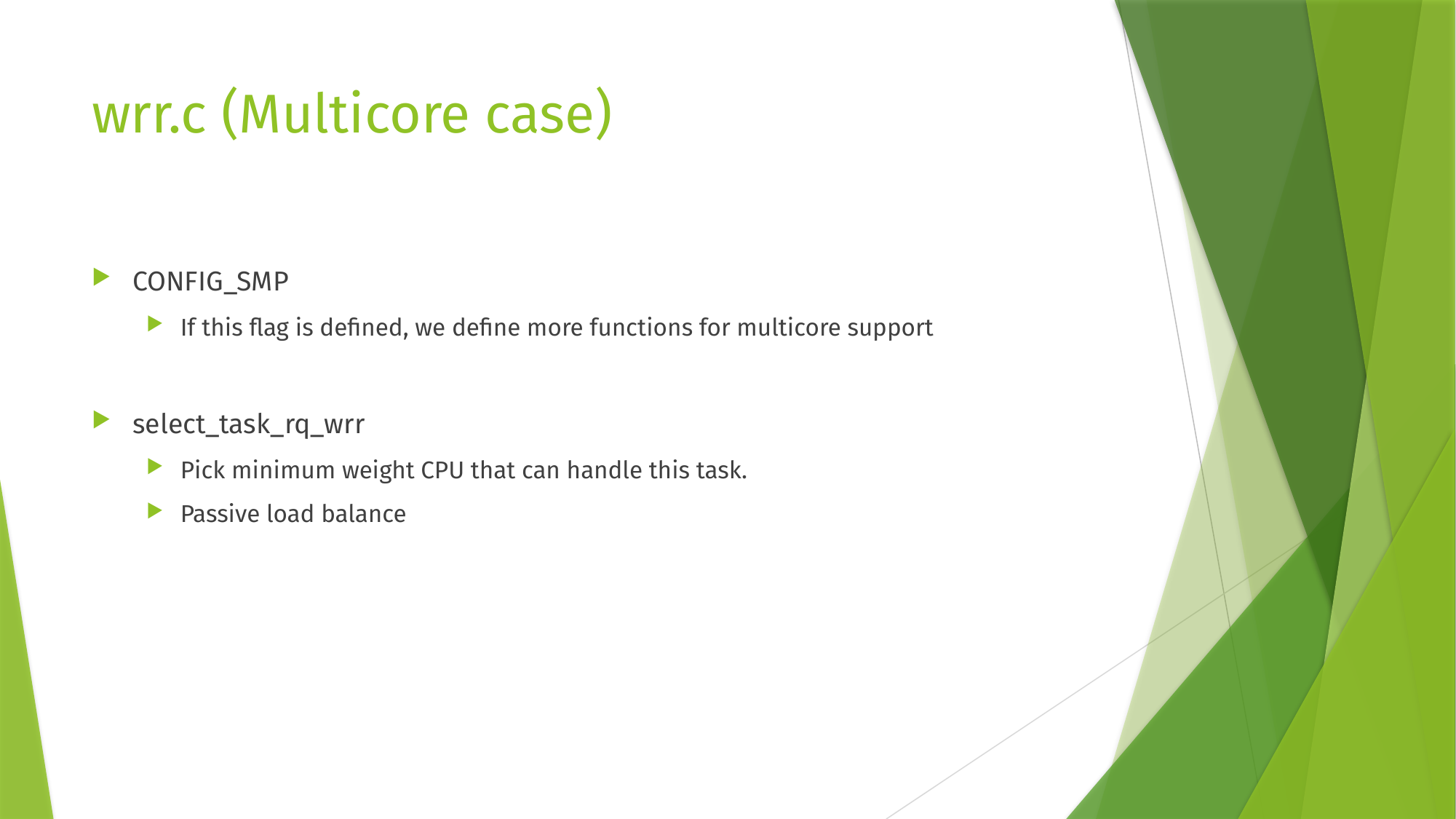

# wrr.c (Multicore case)
CONFIG_SMP
If this flag is defined, we define more functions for multicore support

select_task_rq_wrr
Pick minimum weight CPU that can handle this task.
Passive load balance